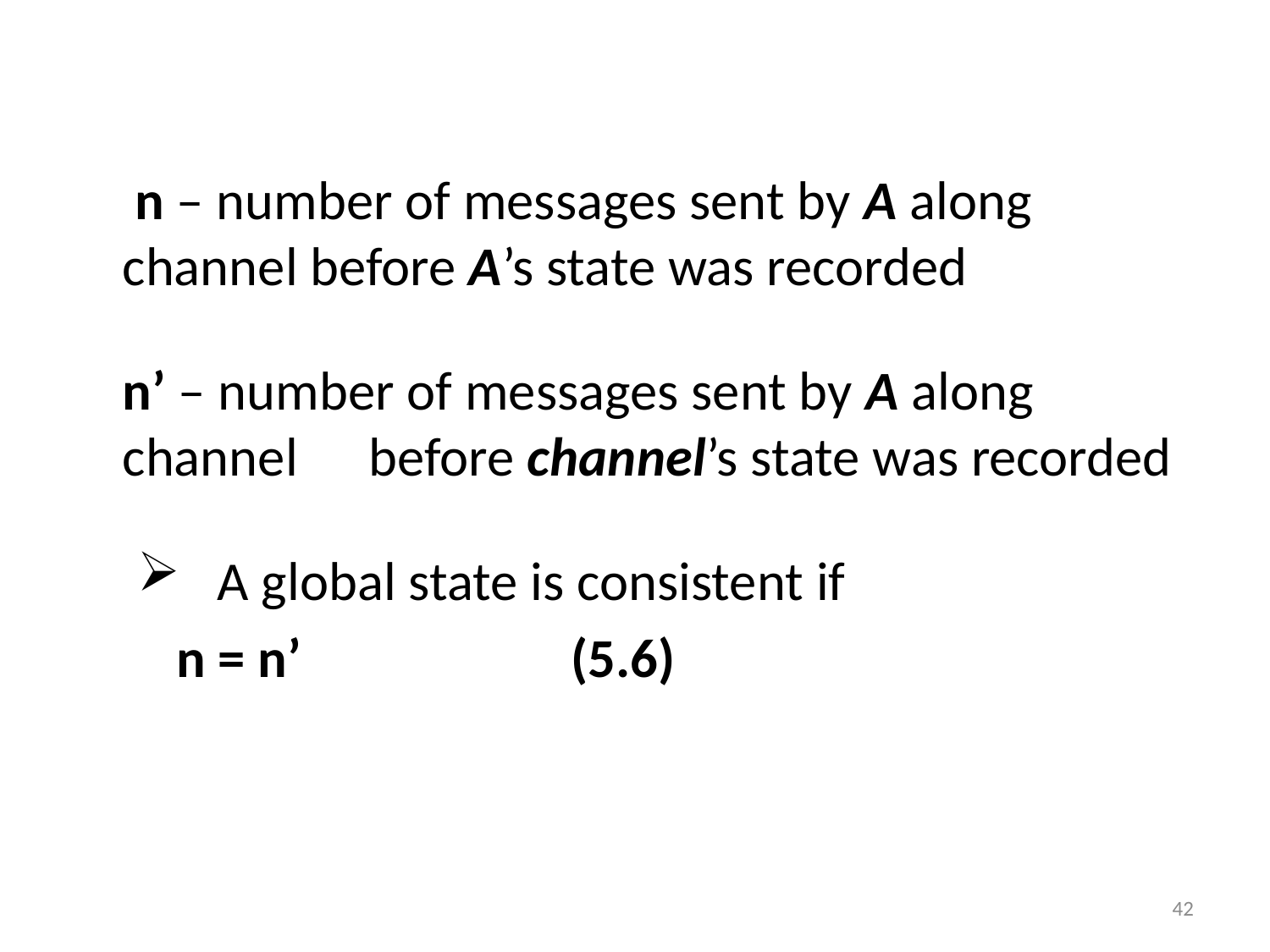

n – number of messages sent by A along 	      channel before A’s state was recorded

	n’ – number of messages sent by A along channel 	before channel’s state was recorded

   A global state is consistent if
 				n = n’	       		  (5.6)

42